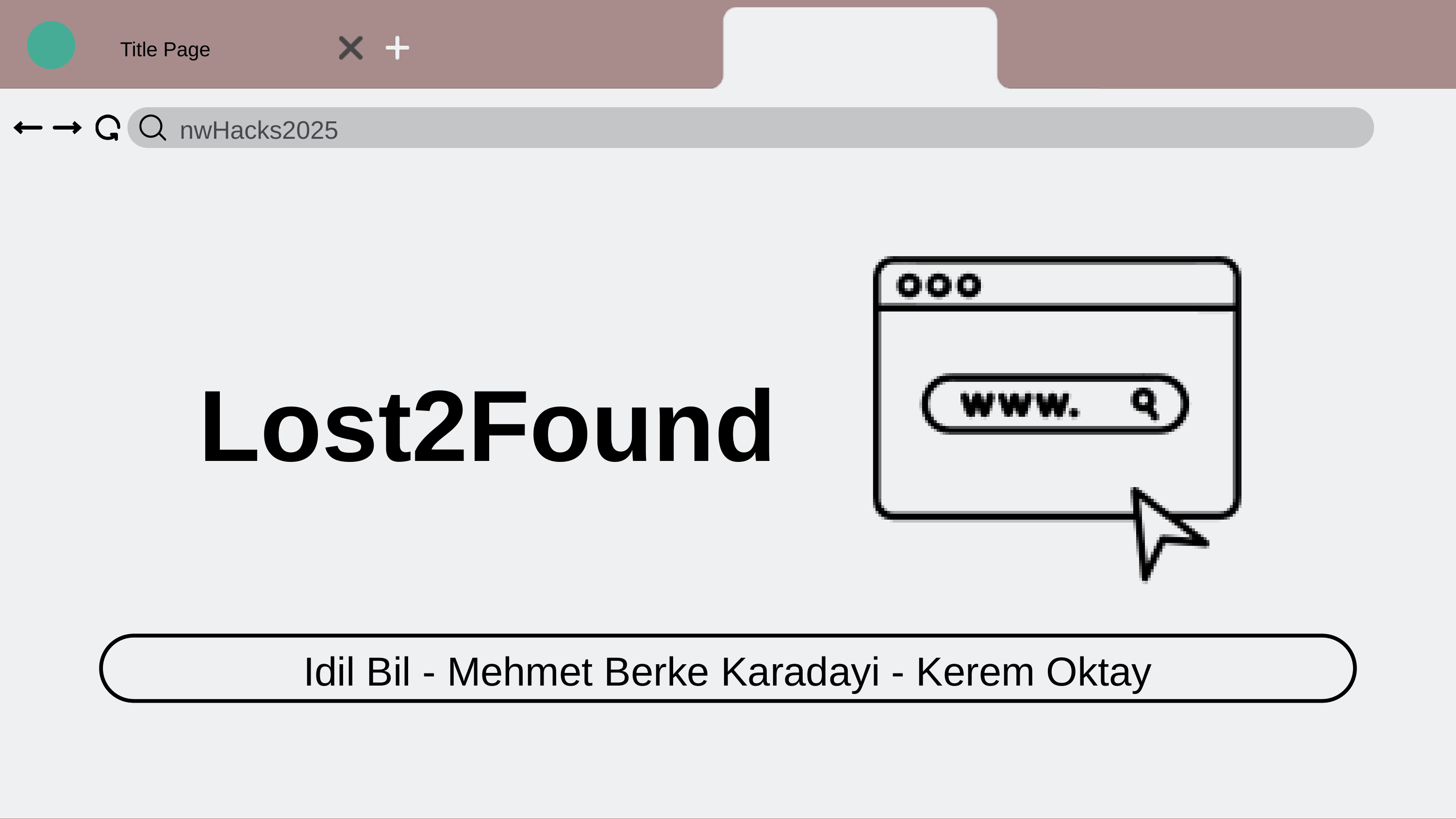

Title Page

nwHacks2025

Lost2Found

Idil Bil - Mehmet Berke Karadayi - Kerem Oktay